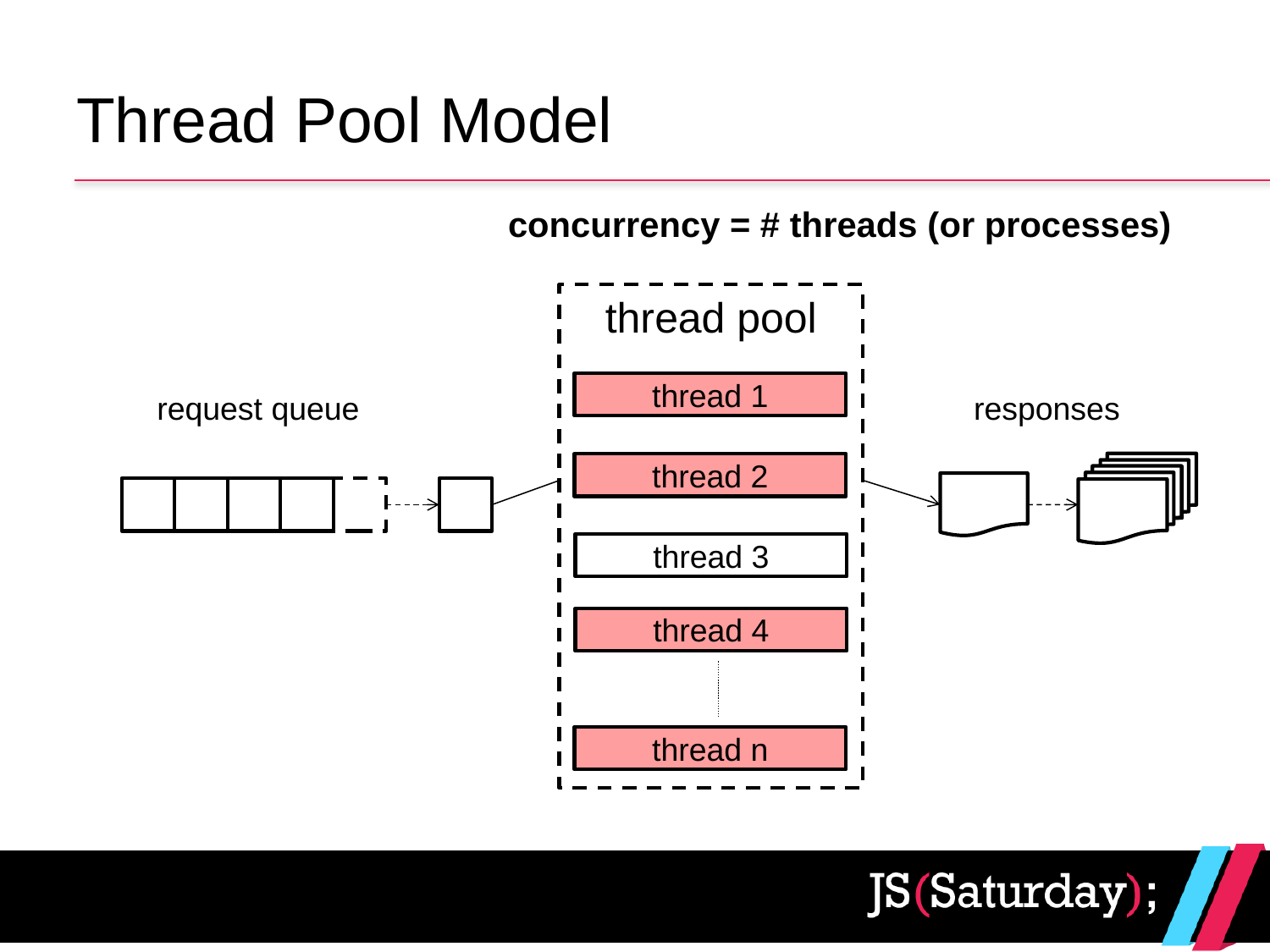

# Thread Pool Model
concurrency = # threads (or processes)
thread pool
thread 1
thread 2
thread 3
thread 4
thread n
request queue
responses